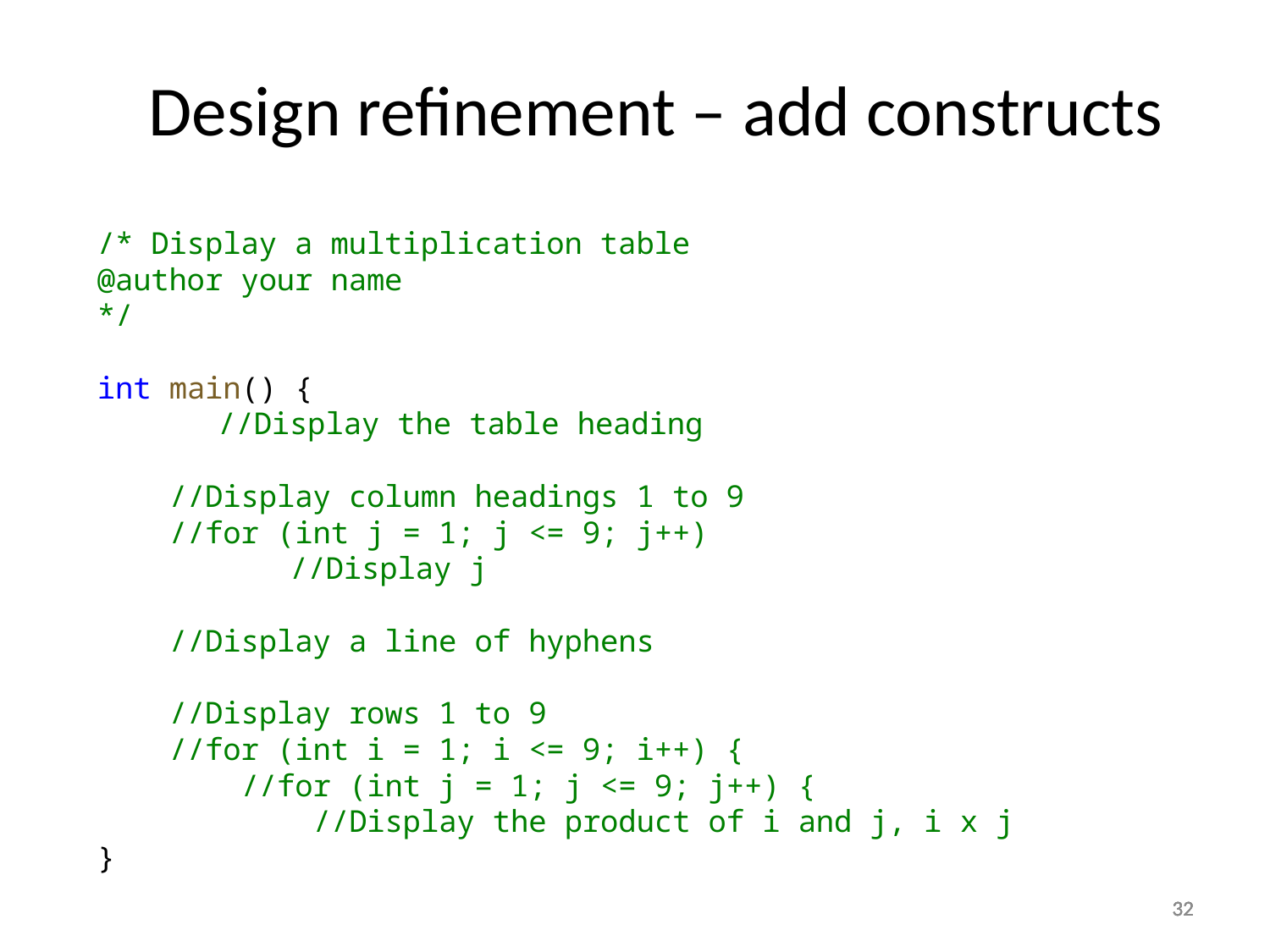

Design refinement – add constructs
/* Display a multiplication table
@author your name
*/
int main() {
	//Display the table heading

    //Display column headings 1 to 9
    //for (int j = 1; j <= 9; j++)
	    //Display j

    //Display a line of hyphens

    //Display rows 1 to 9
    //for (int i = 1; i <= 9; i++) {
        //for (int j = 1; j <= 9; j++) {
            //Display the product of i and j, i x j
}
32
32
32
32
32